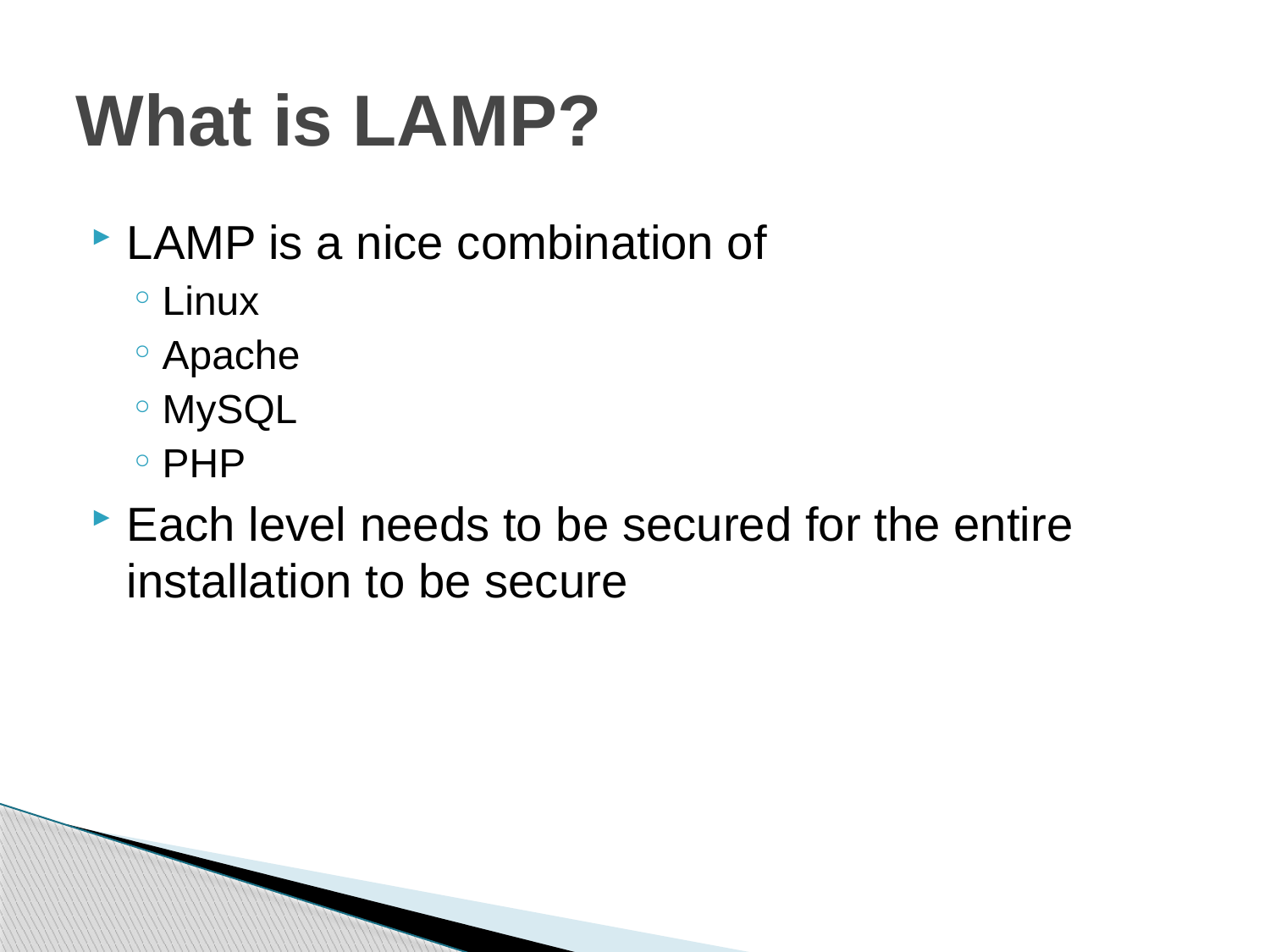

# What is LAMP?
LAMP is a nice combination of
Linux
Apache
MySQL
PHP
Each level needs to be secured for the entire installation to be secure